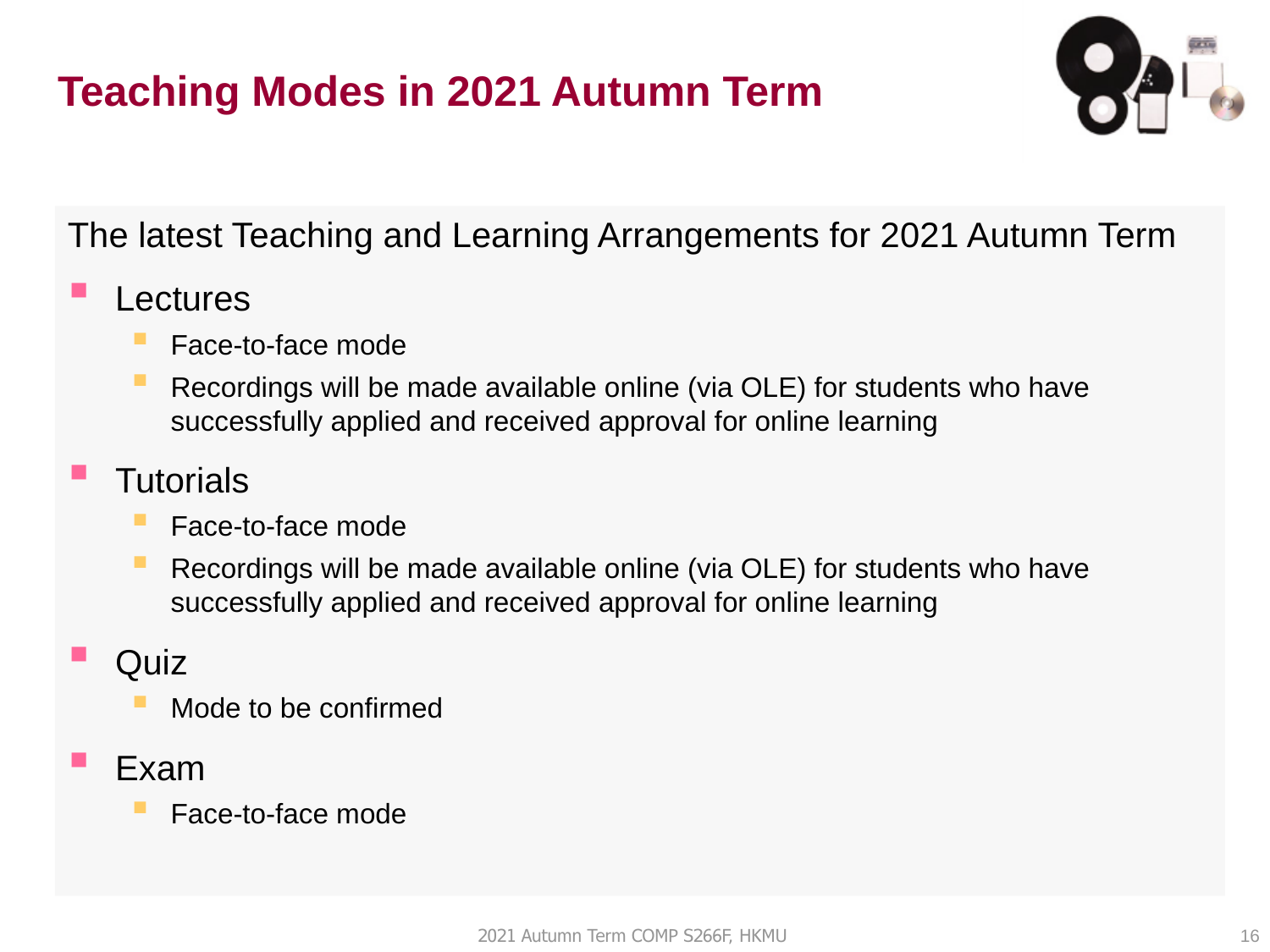

# Teaching Modes in 2021 Autumn Term
The latest Teaching and Learning Arrangements for 2021 Autumn Term
Lectures
Face-to-face mode
Recordings will be made available online (via OLE) for students who have successfully applied and received approval for online learning
Tutorials
Face-to-face mode
Recordings will be made available online (via OLE) for students who have successfully applied and received approval for online learning
Quiz
Mode to be confirmed
Exam
Face-to-face mode

2021 Autumn Term COMP S266F, HKMU
16